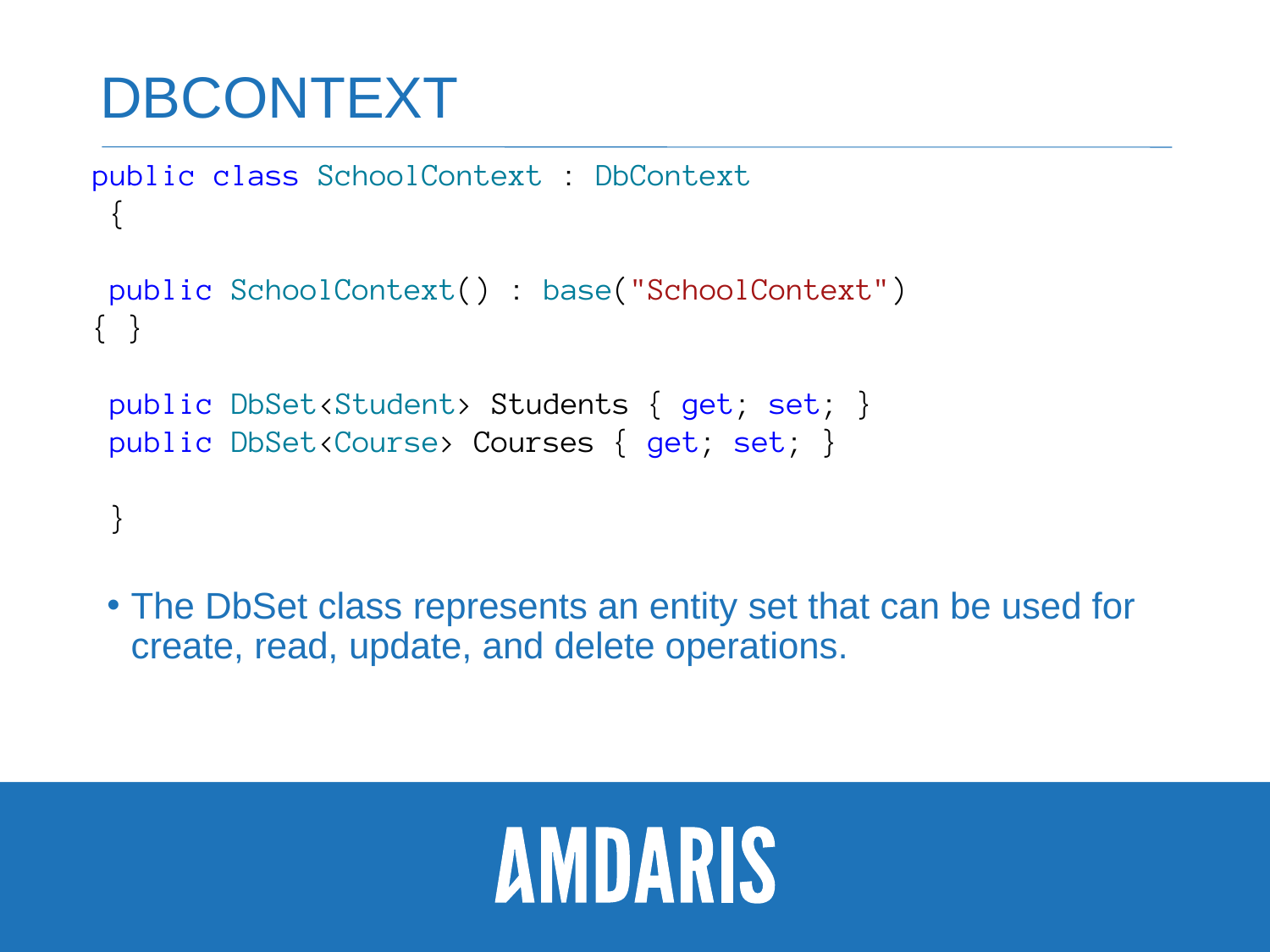

# DbContext
public class SchoolContext : DbContext
 {

 public SchoolContext() : base("SchoolContext")
{ }

 public DbSet<Student> Students { get; set; }
 public DbSet<Course> Courses { get; set; }

 }
The DbSet class represents an entity set that can be used for create, read, update, and delete operations.